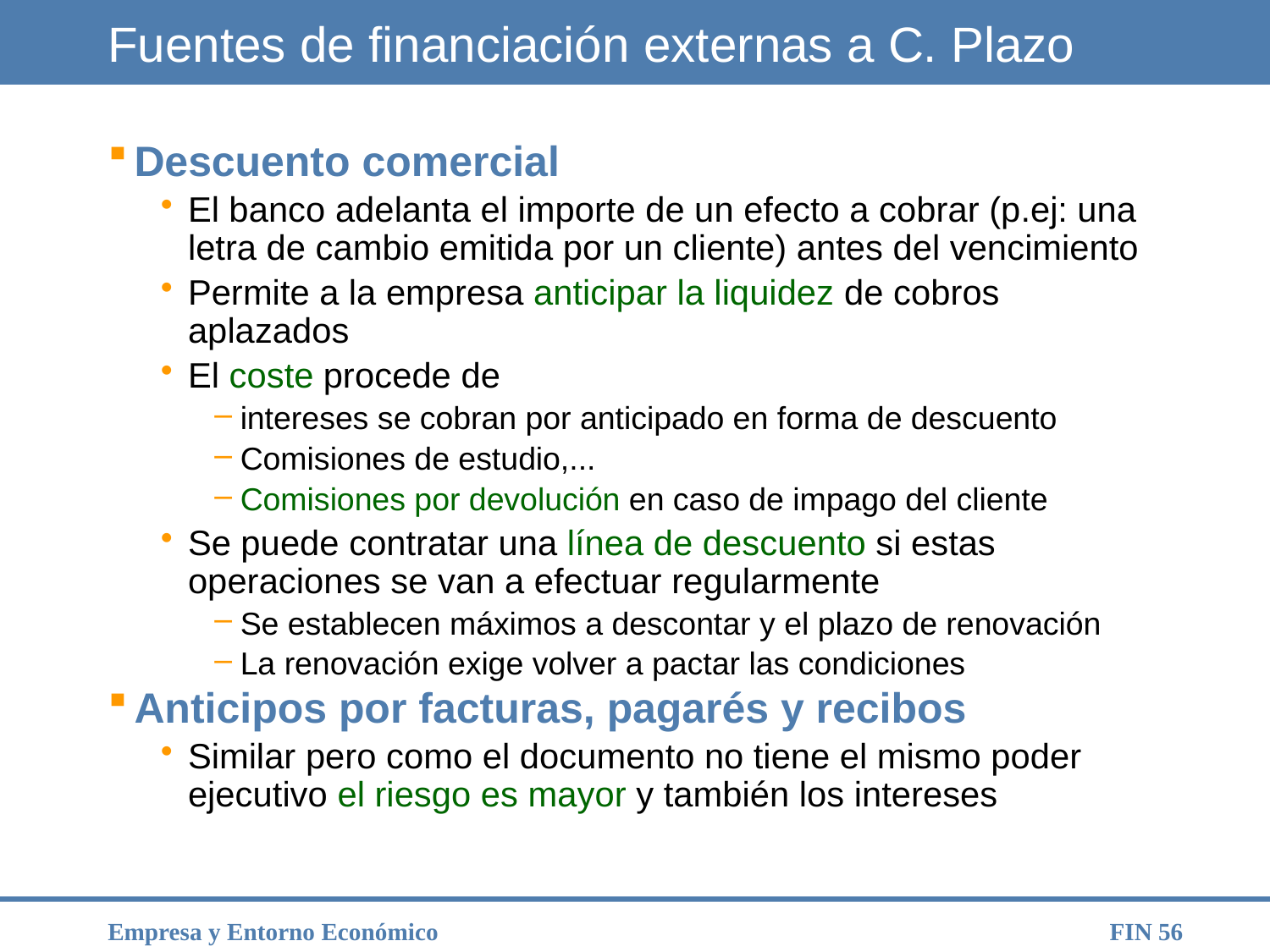

# Fuentes de financiación externas a C. Plazo
Descuento comercial
El banco adelanta el importe de un efecto a cobrar (p.ej: una letra de cambio emitida por un cliente) antes del vencimiento
Permite a la empresa anticipar la liquidez de cobros aplazados
El coste procede de
intereses se cobran por anticipado en forma de descuento
Comisiones de estudio,...
Comisiones por devolución en caso de impago del cliente
Se puede contratar una línea de descuento si estas operaciones se van a efectuar regularmente
Se establecen máximos a descontar y el plazo de renovación
La renovación exige volver a pactar las condiciones
Anticipos por facturas, pagarés y recibos
Similar pero como el documento no tiene el mismo poder ejecutivo el riesgo es mayor y también los intereses